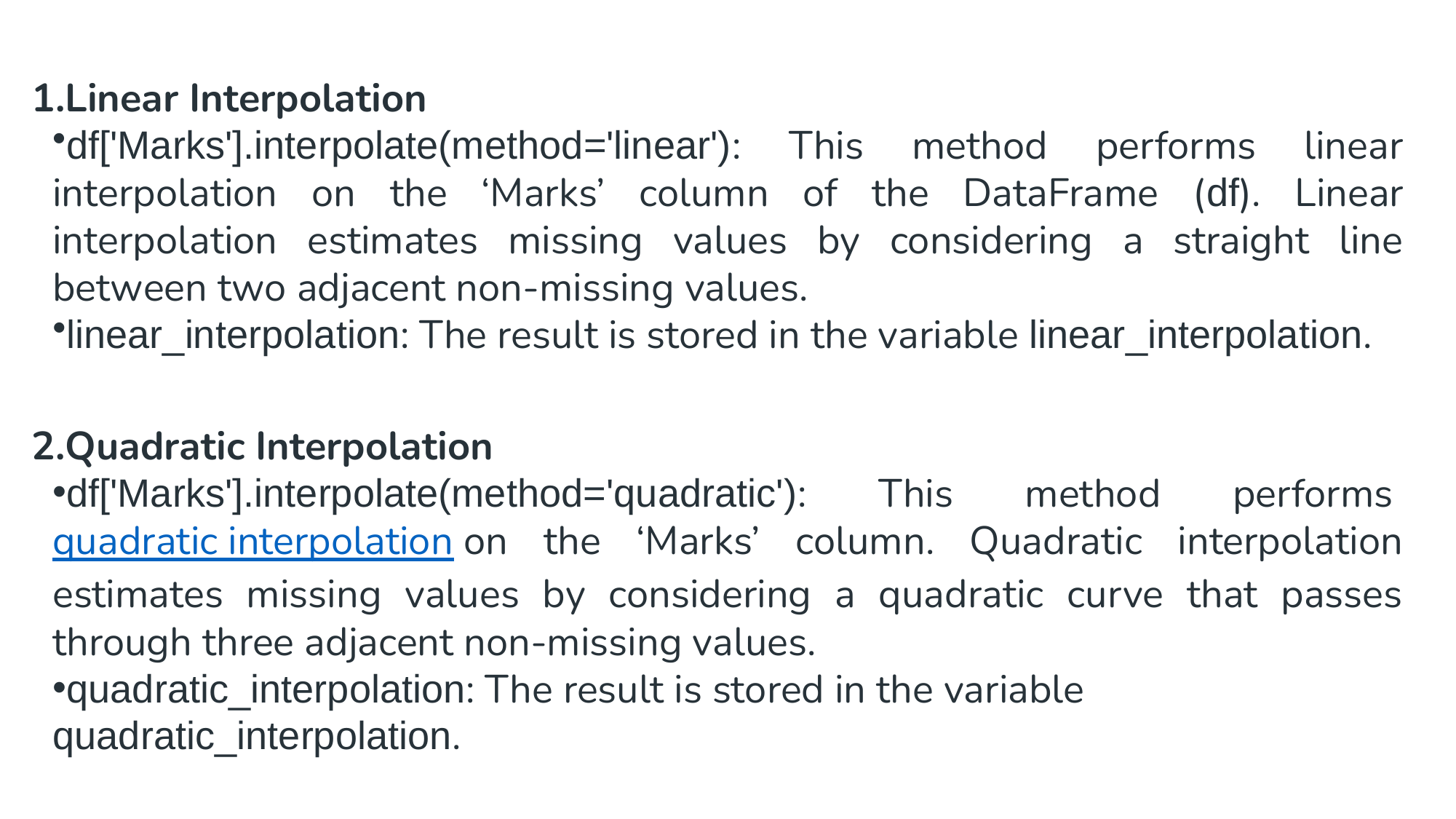

Linear Interpolation
df['Marks'].interpolate(method='linear'): This method performs linear interpolation on the ‘Marks’ column of the DataFrame (df). Linear interpolation estimates missing values by considering a straight line between two adjacent non-missing values.
linear_interpolation: The result is stored in the variable linear_interpolation.

Quadratic Interpolation
df['Marks'].interpolate(method='quadratic'): This method performs quadratic interpolation on the ‘Marks’ column. Quadratic interpolation estimates missing values by considering a quadratic curve that passes through three adjacent non-missing values.
quadratic_interpolation: The result is stored in the variable  quadratic_interpolation.